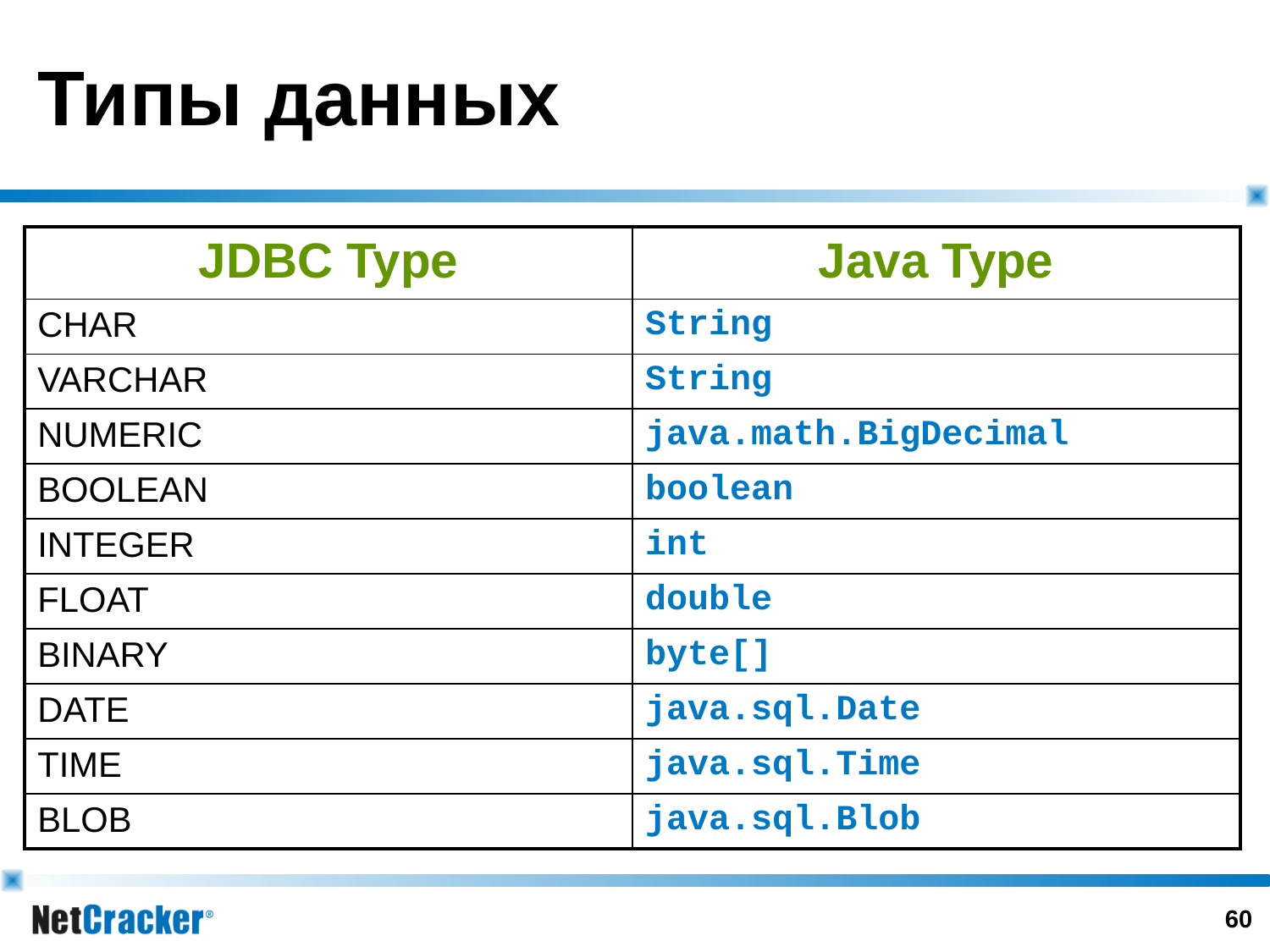

# Типы данных
| JDBC Type | Java Type |
| --- | --- |
| CHAR | String |
| VARCHAR | String |
| NUMERIC | java.math.BigDecimal |
| BOOLEAN | boolean |
| INTEGER | int |
| FLOAT | double |
| BINARY | byte[] |
| DATE | java.sql.Date |
| TIME | java.sql.Time |
| BLOB | java.sql.Blob |
60